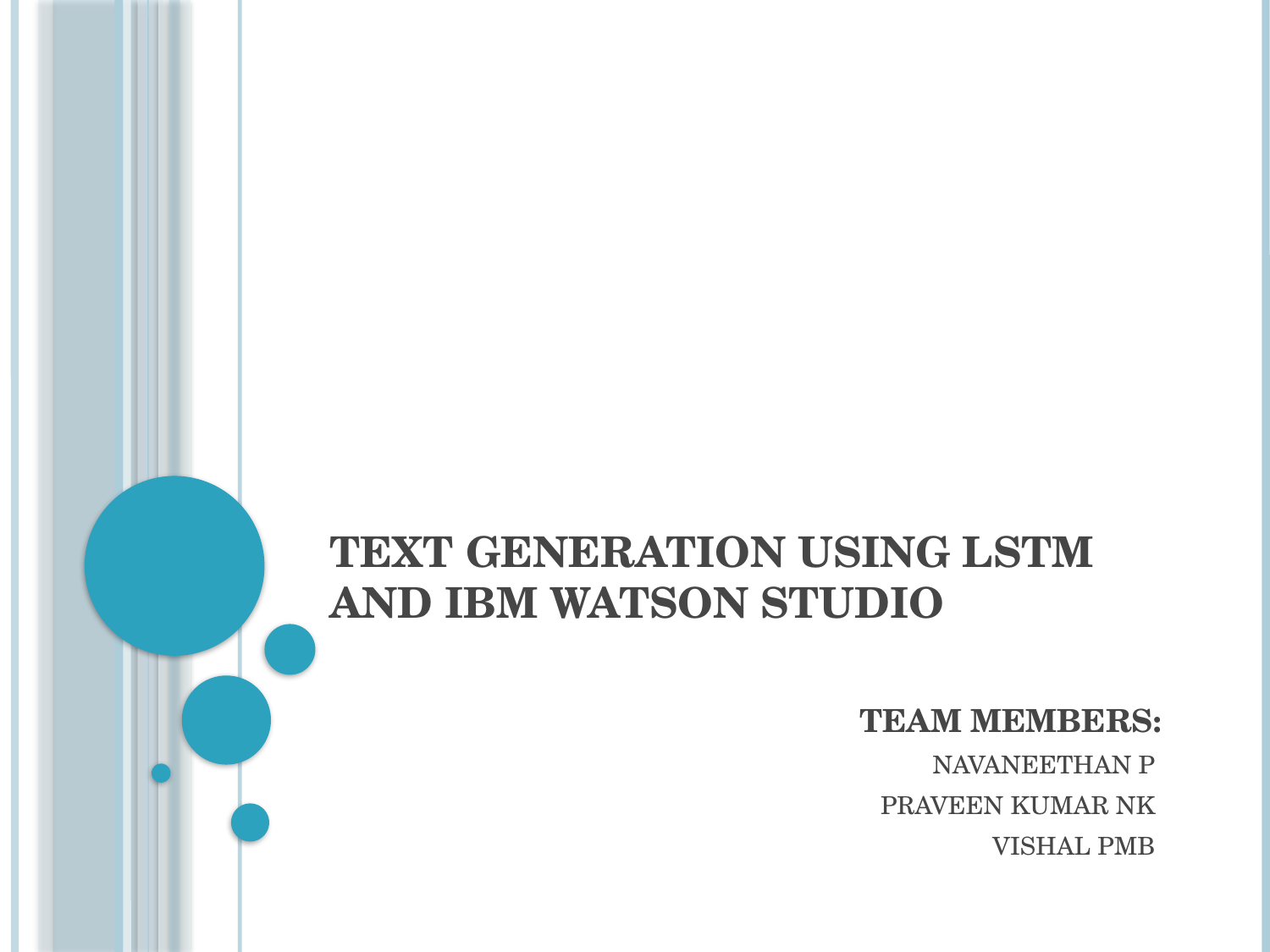

# TEXT GENERATION USING LSTM AND IBM WATSON STUDIO
TEAM MEMBERS:
NAVANEETHAN P
PRAVEEN KUMAR NK
VISHAL PMB